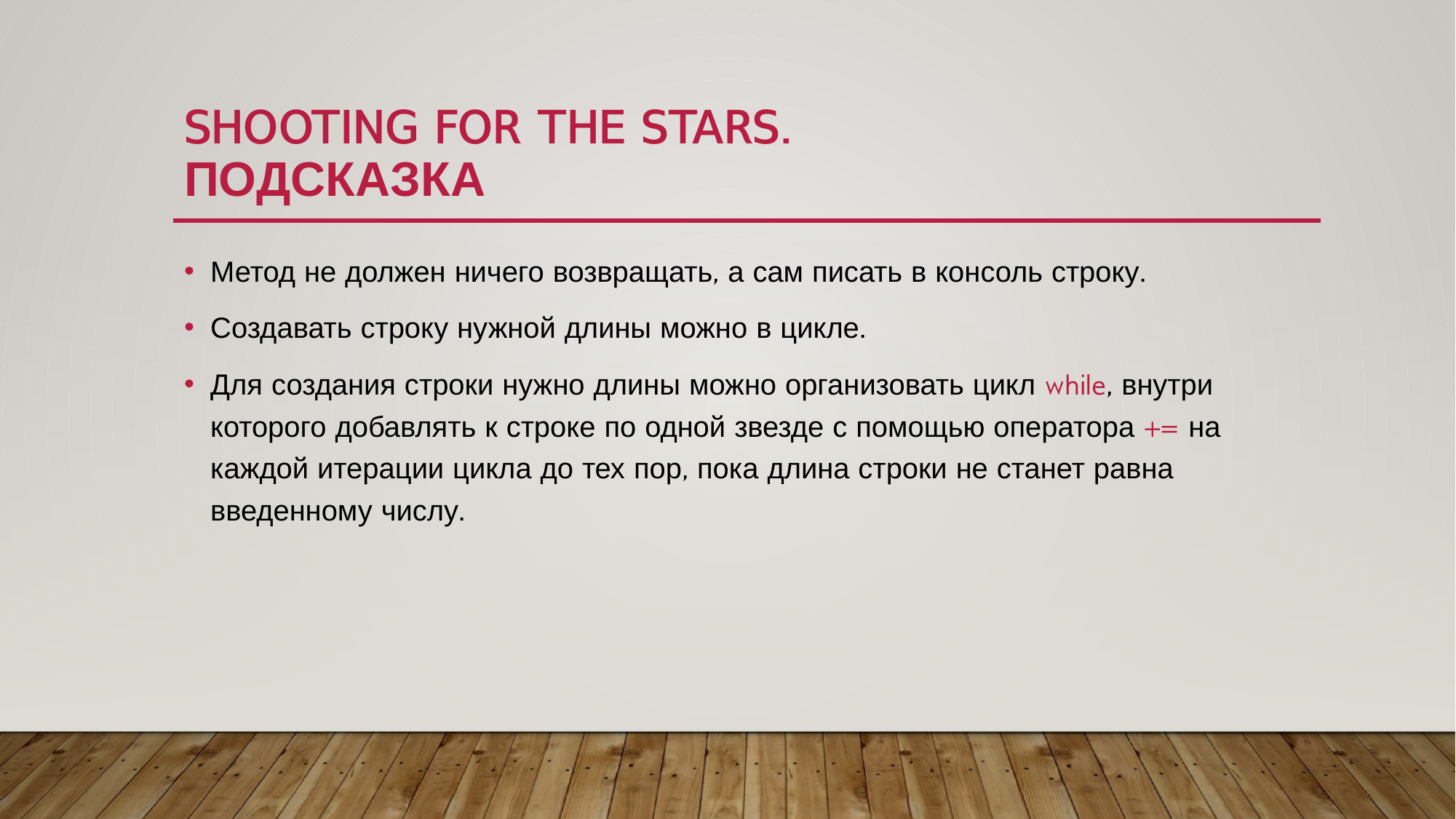

# Shooting for the stars. подсказка
Метод не должен ничего возвращать, а сам писать в консоль строку.
Создавать строку нужной длины можно в цикле.
Для создания строки нужно длины можно организовать цикл while, внутри которого добавлять к строке по одной звезде с помощью оператора += на каждой итерации цикла до тех пор, пока длина строки не станет равна введенному числу.